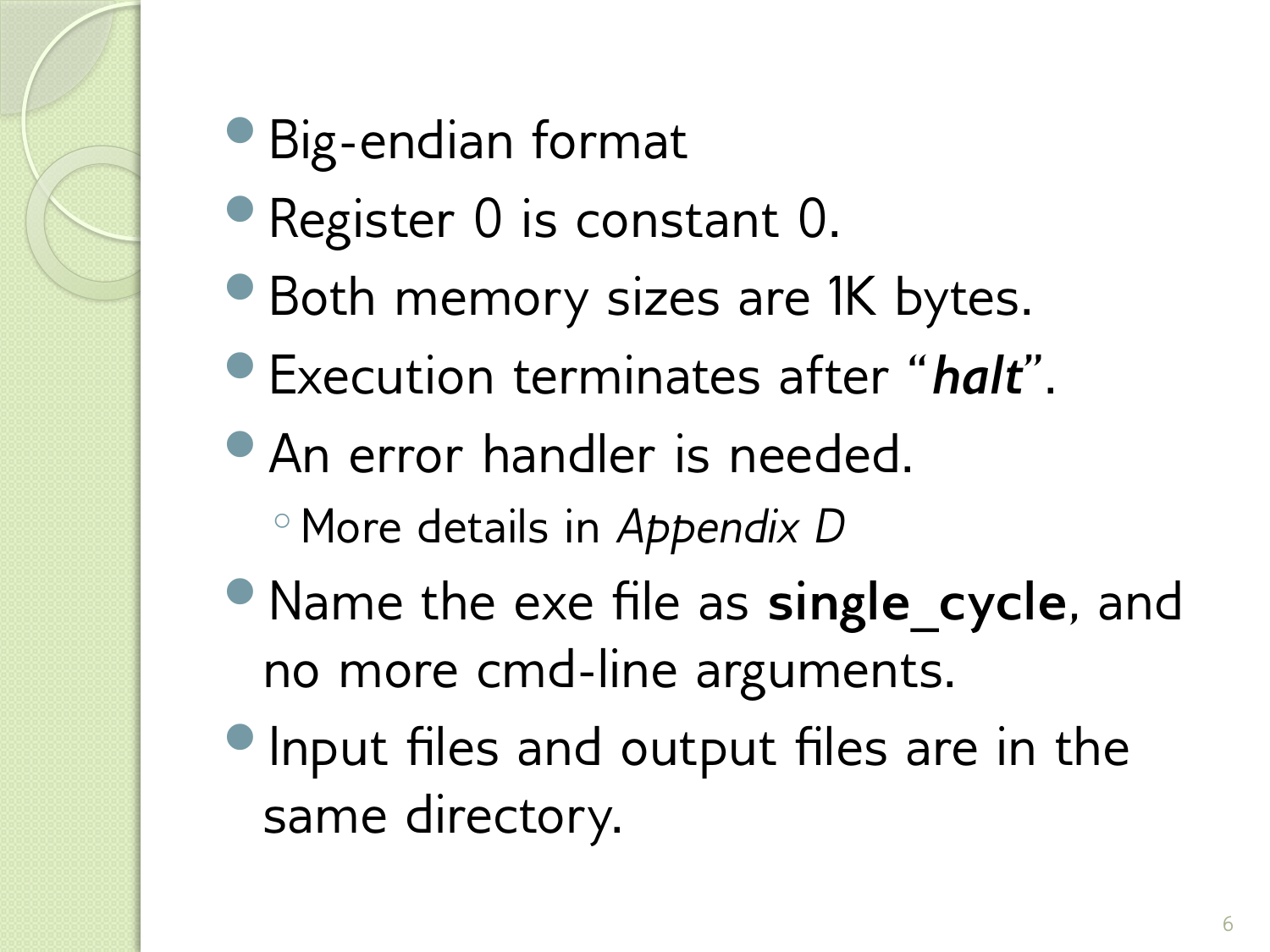

Big-endian format
Register 0 is constant 0.
Both memory sizes are 1K bytes.
Execution terminates after “halt”.
An error handler is needed.
More details in Appendix D
Name the exe file as single_cycle, and no more cmd-line arguments.
Input files and output files are in the same directory.
6